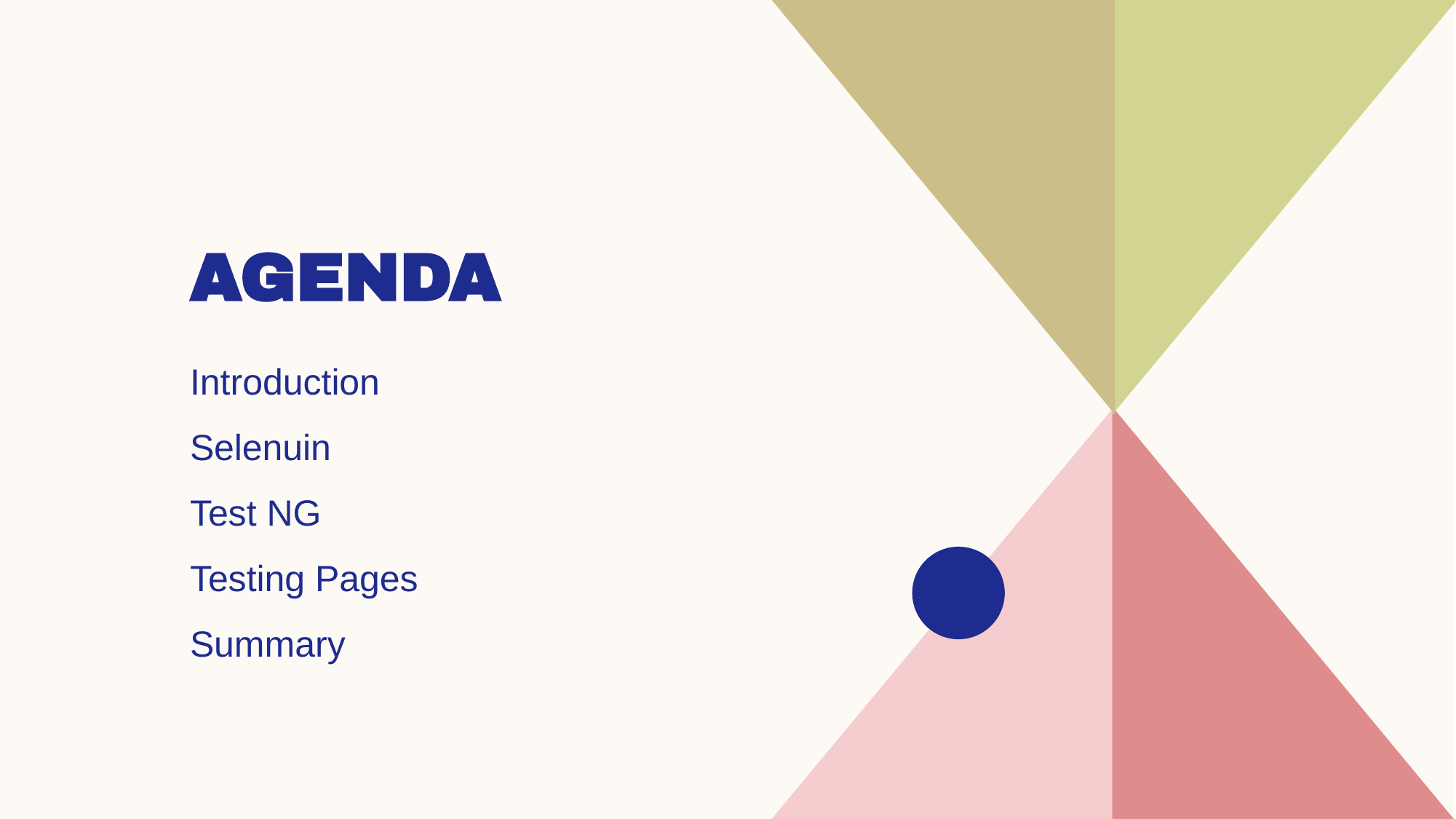

# AGENDA
Introduction​
Selenuin
​Test NG
Testing Pages
​Summary​